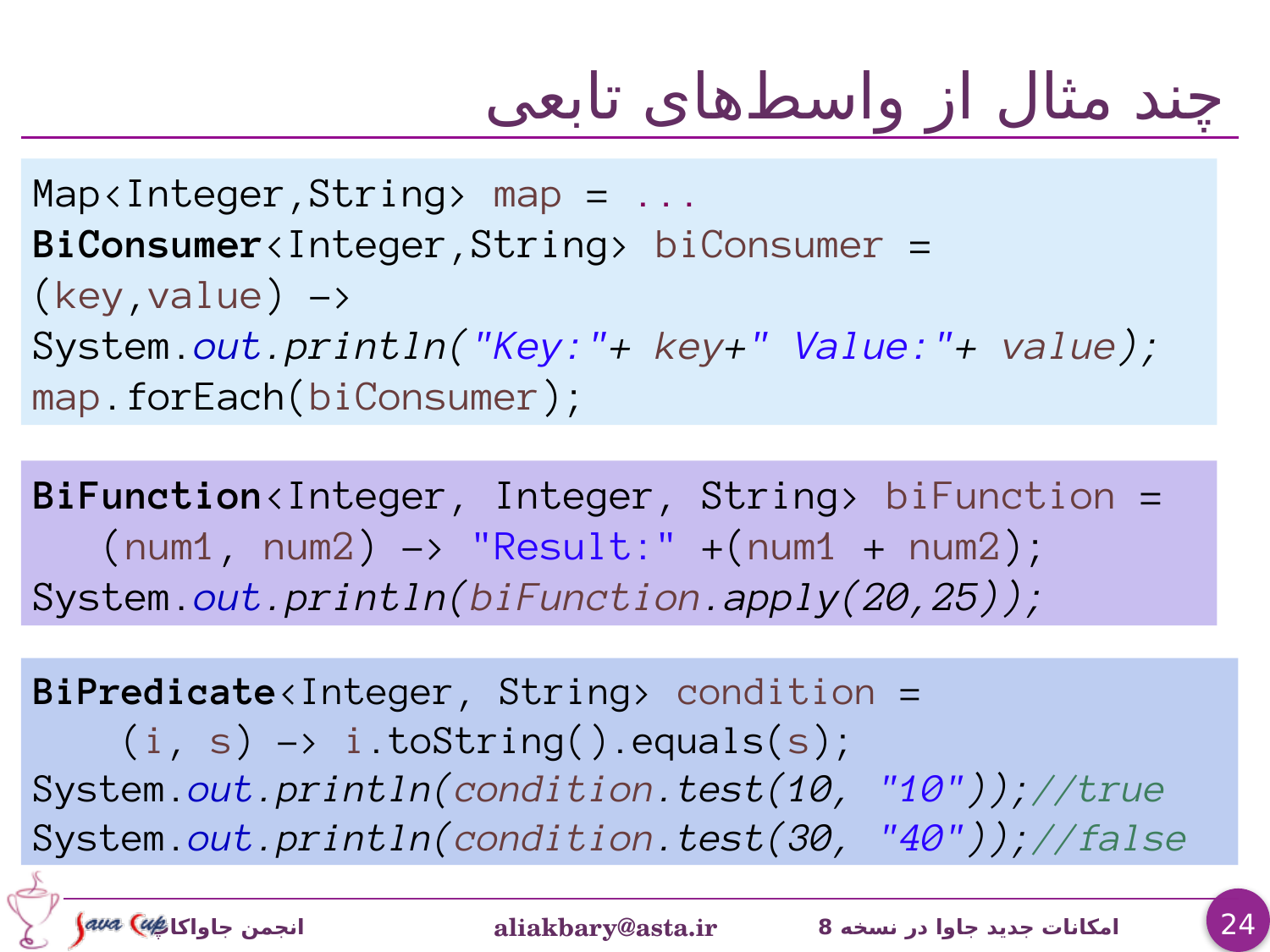

# چند مثال از واسط‌های تابعی
Map<Integer,String> map = ...
BiConsumer<Integer,String> biConsumer = (key,value) ->
System.out.println("Key:"+ key+" Value:"+ value);
map.forEach(biConsumer);
BiFunction<Integer, Integer, String> biFunction =
   (num1, num2) -> "Result:" +(num1 + num2);
System.out.println(biFunction.apply(20,25));
BiPredicate<Integer, String> condition =
    (i, s) -> i.toString().equals(s);
System.out.println(condition.test(10, "10"));//true
System.out.println(condition.test(30, "40"));//false